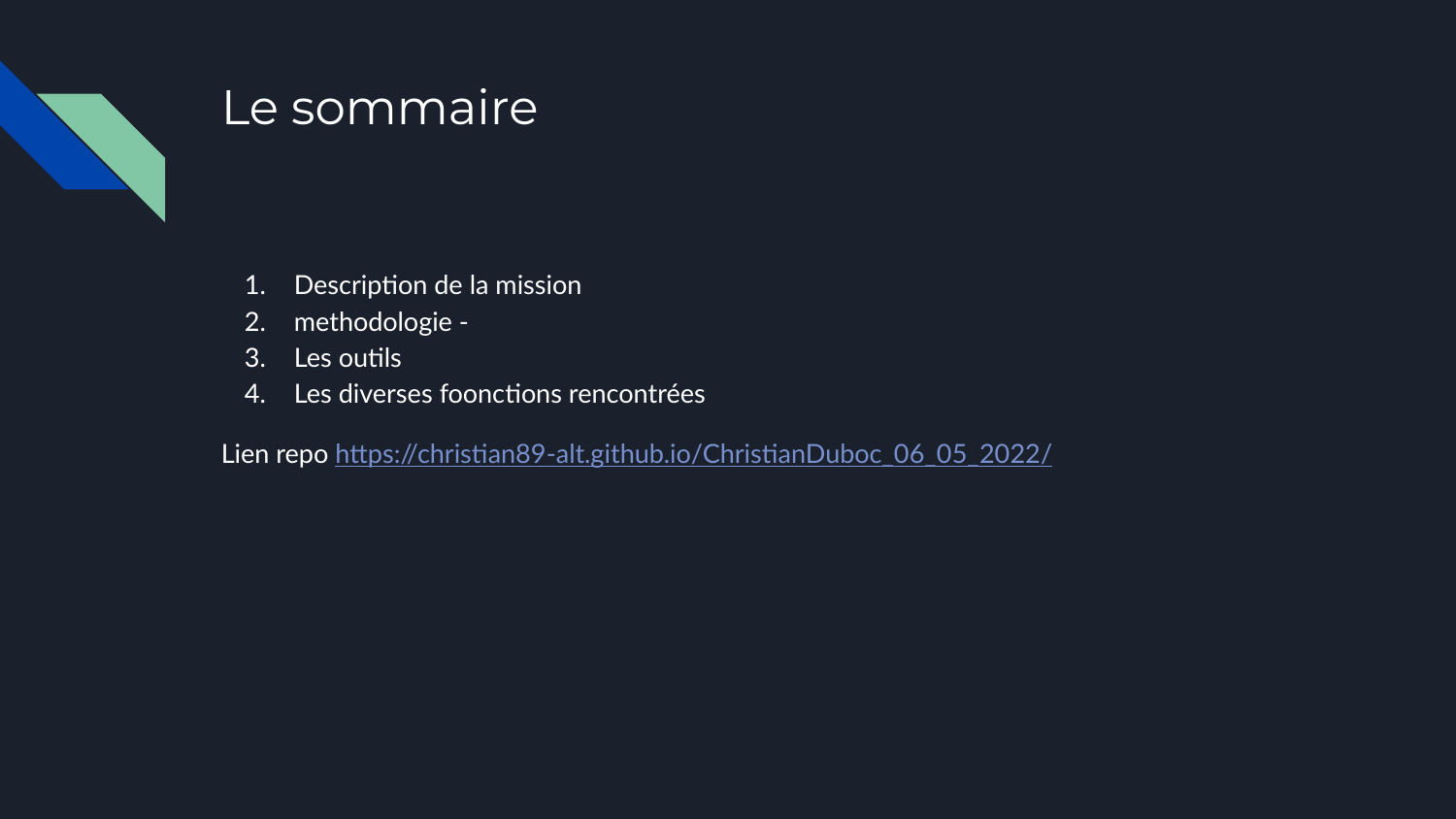

# Le sommaire
Description de la mission
methodologie -
Les outils
Les diverses foonctions rencontrées
Lien repo https://christian89-alt.github.io/ChristianDuboc_06_05_2022/